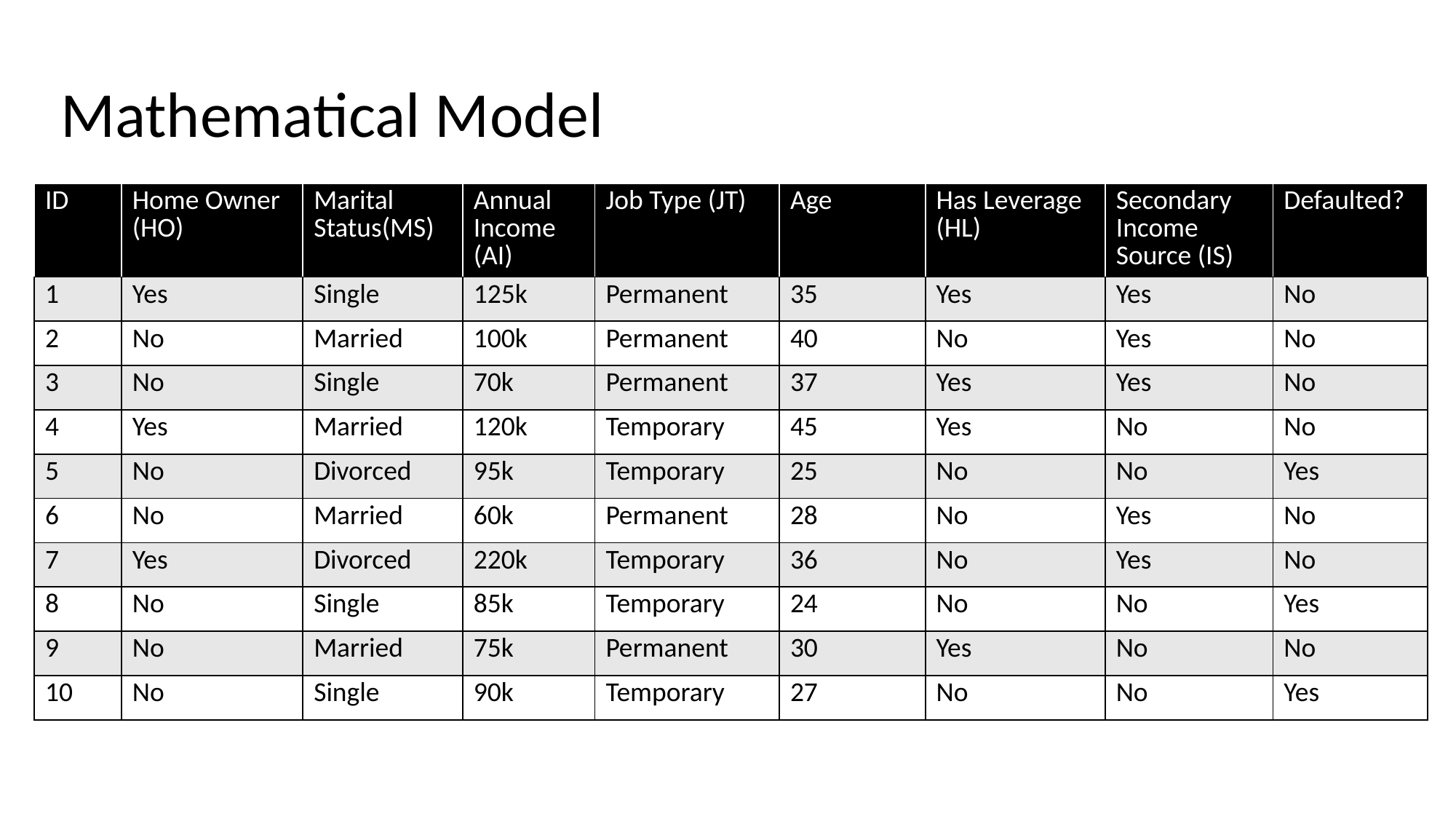

# Mathematical Model
| ID | Home Owner (HO) | Marital Status(MS) | Annual Income (AI) | Job Type (JT) | Age | Has Leverage (HL) | Secondary Income Source (IS) | Defaulted? |
| --- | --- | --- | --- | --- | --- | --- | --- | --- |
| 1 | Yes | Single | 125k | Permanent | 35 | Yes | Yes | No |
| 2 | No | Married | 100k | Permanent | 40 | No | Yes | No |
| 3 | No | Single | 70k | Permanent | 37 | Yes | Yes | No |
| 4 | Yes | Married | 120k | Temporary | 45 | Yes | No | No |
| 5 | No | Divorced | 95k | Temporary | 25 | No | No | Yes |
| 6 | No | Married | 60k | Permanent | 28 | No | Yes | No |
| 7 | Yes | Divorced | 220k | Temporary | 36 | No | Yes | No |
| 8 | No | Single | 85k | Temporary | 24 | No | No | Yes |
| 9 | No | Married | 75k | Permanent | 30 | Yes | No | No |
| 10 | No | Single | 90k | Temporary | 27 | No | No | Yes |